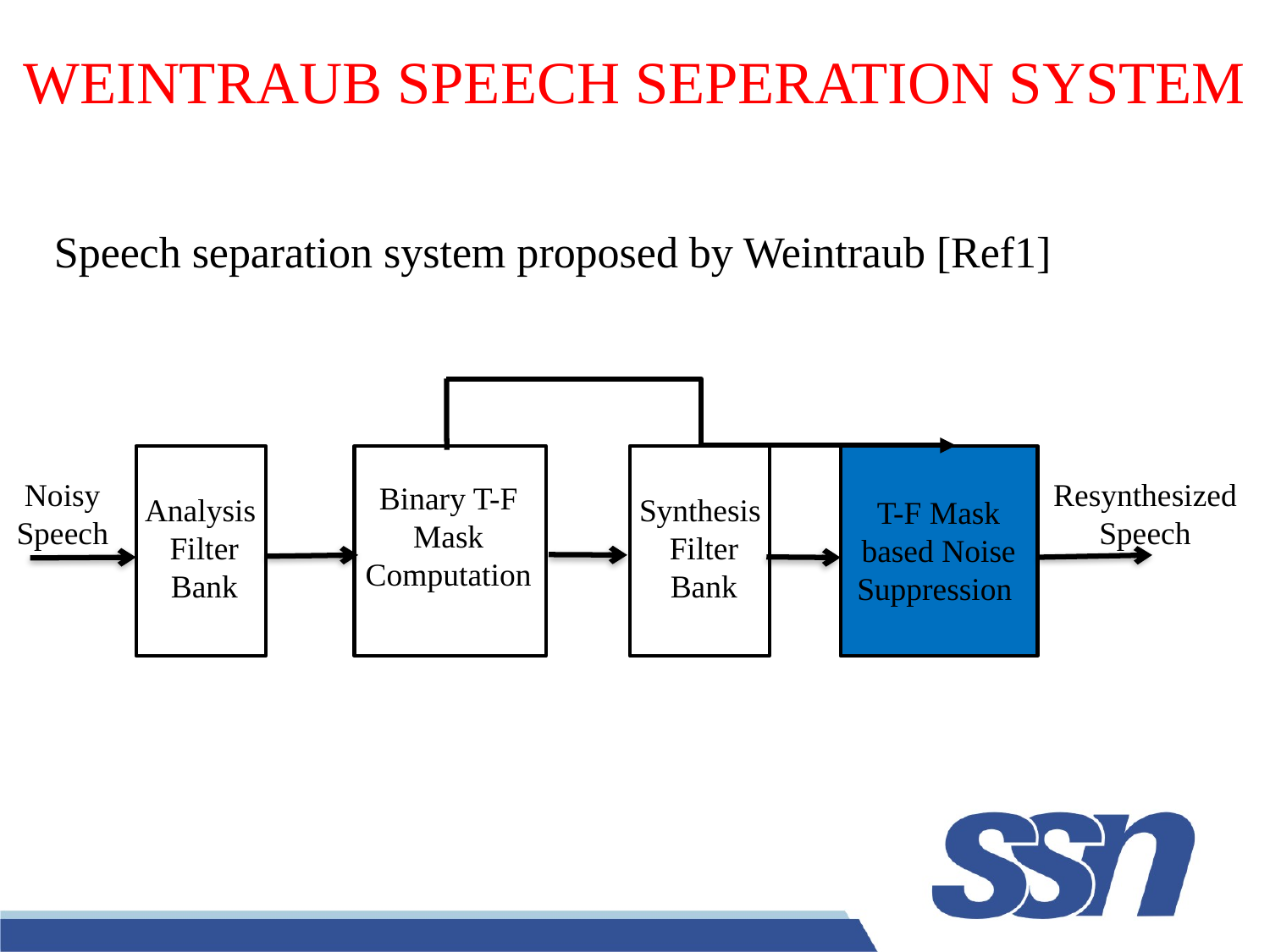

WEINTRAUB SPEECH SEPERATION SYSTEM

Speech separation system proposed by Weintraub [Ref1]

Noisy Speech
Resynthesized Speech
Binary T-F Mask Computation

Analysis
Filter
Bank
Synthesis
Filter
Bank
T-F Mask based Noise Suppression